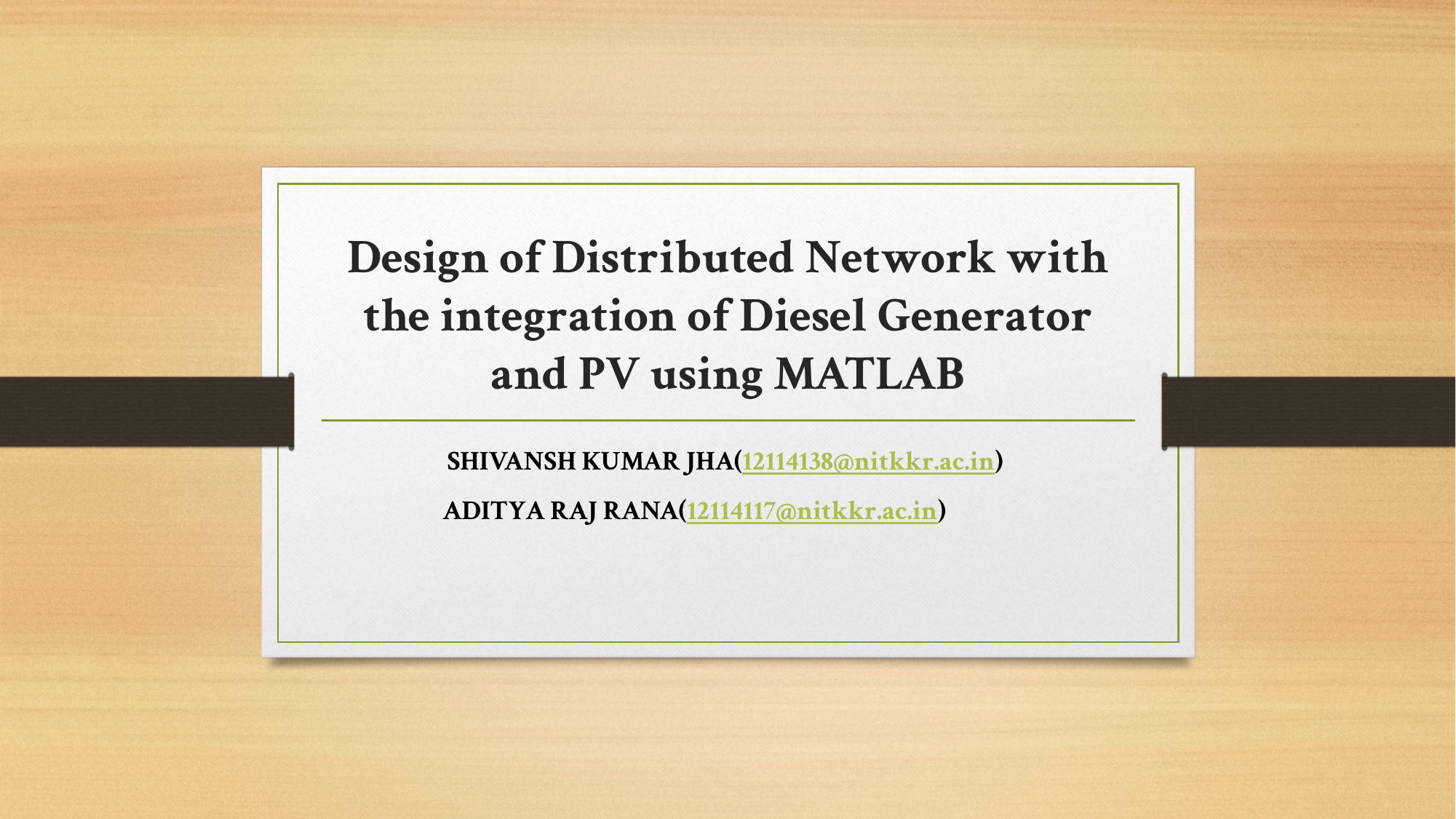

# Design of Distributed Network with the integration of Diesel Generator and PV using MATLAB
SHIVANSH KUMAR JHA(12114138@nitkkr.ac.in)
ADITYA RAJ RANA(12114117@nitkkr.ac.in)